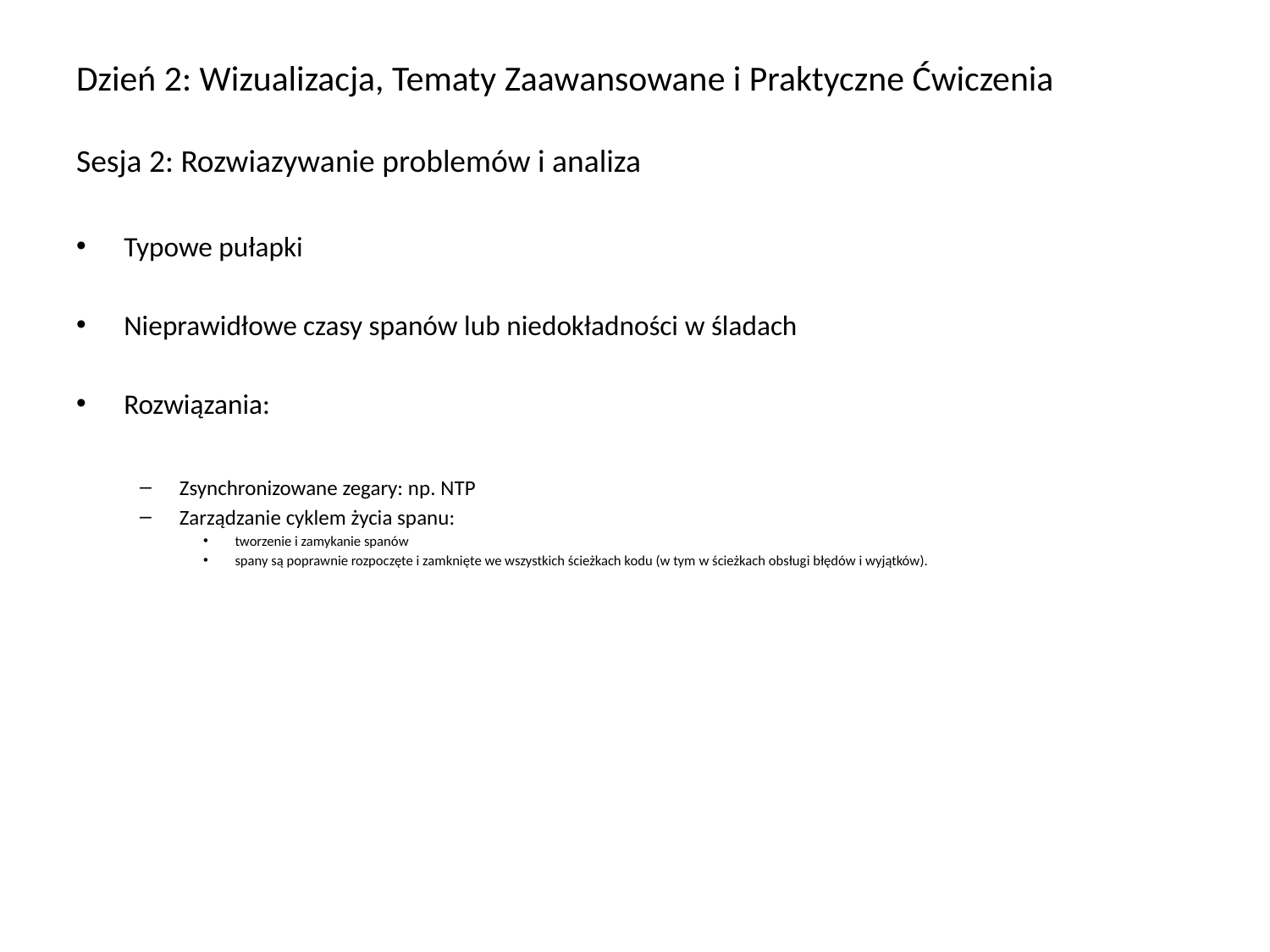

# Dzień 2: Wizualizacja, Tematy Zaawansowane i Praktyczne Ćwiczenia Sesja 2: Rozwiazywanie problemów i analiza
Typowe pułapki

Nieprawidłowe czasy spanów lub niedokładności w śladach

Rozwiązania:

Zsynchronizowane zegary: np. NTP
Zarządzanie cyklem życia spanu:
tworzenie i zamykanie spanów
spany są poprawnie rozpoczęte i zamknięte we wszystkich ścieżkach kodu (w tym w ścieżkach obsługi błędów i wyjątków).